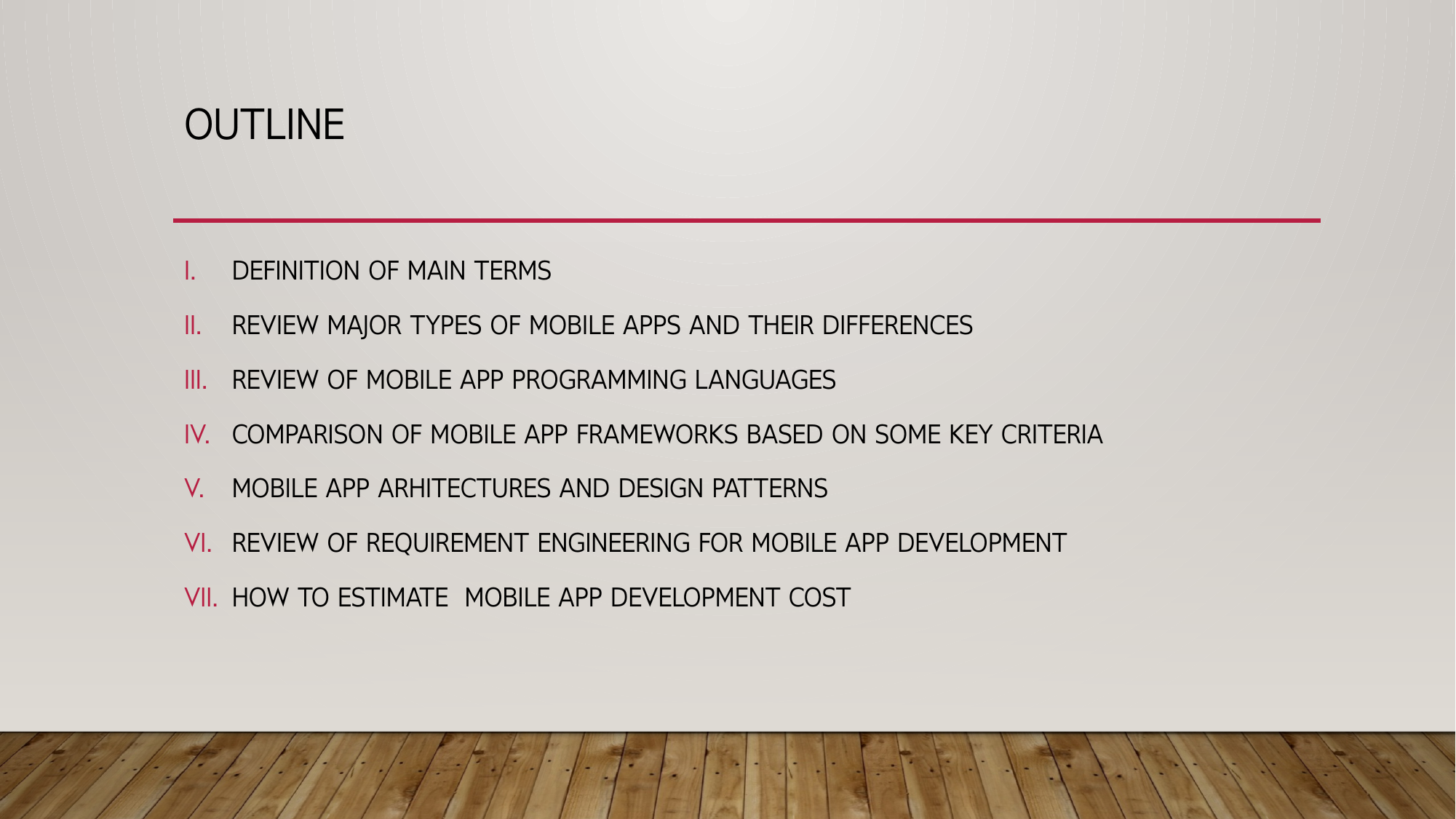

# OUTLINE
DEFINITION OF MAIN TERMS
REVIEW MAJOR TYPES OF MOBILE APPS AND THEIR DIFFERENCES
REVIEW OF MOBILE APP PROGRAMMING LANGUAGES
COMPARISON OF MOBILE APP FRAMEWORKS BASED ON SOME KEY CRITERIA
MOBILE APP ARHITECTURES AND DESIGN PATTERNS
REVIEW OF REQUIREMENT ENGINEERING FOR MOBILE APP DEVELOPMENT
HOW TO ESTIMATE  MOBILE APP DEVELOPMENT COST